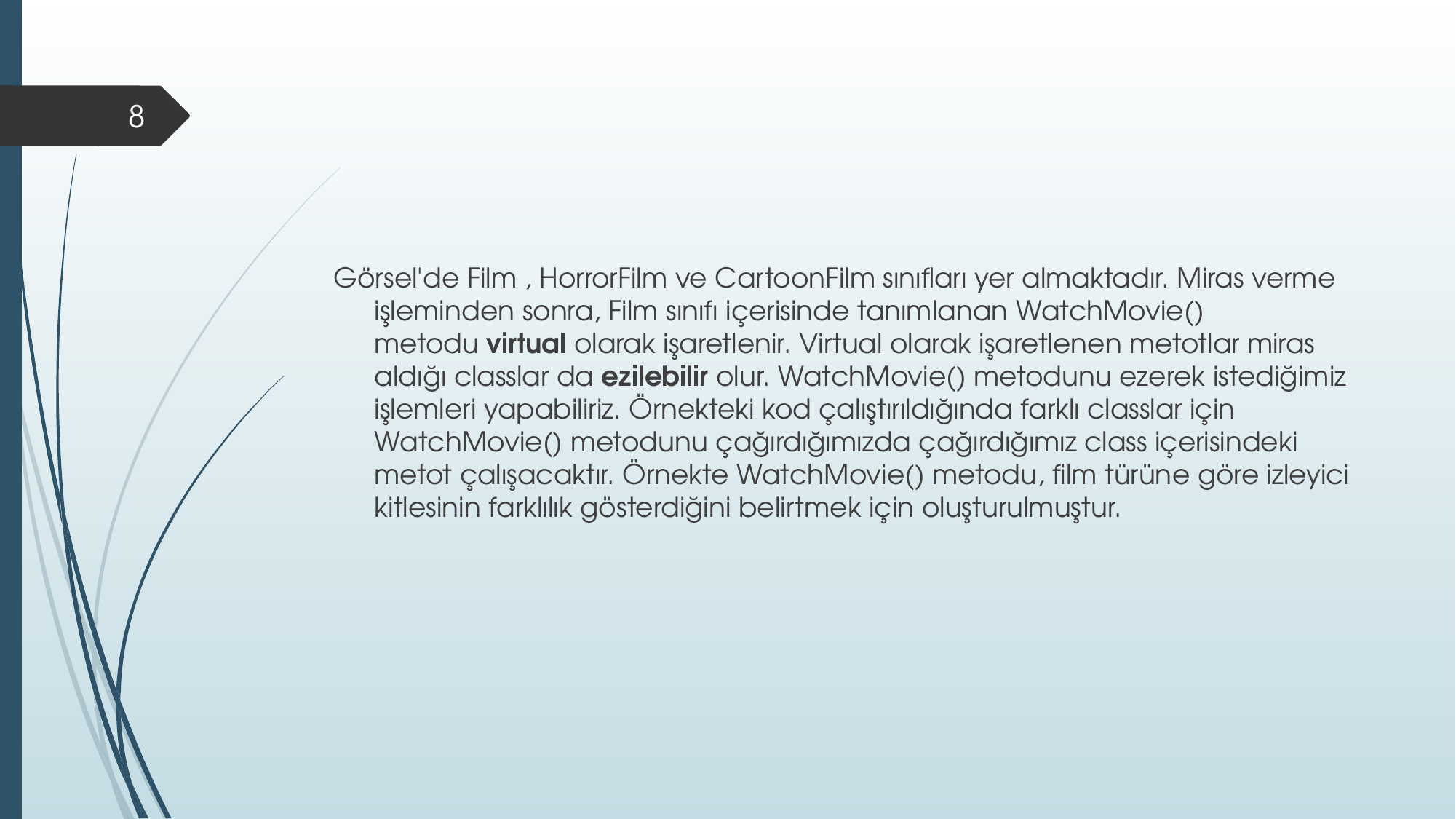

#
8
Görsel'de Film , HorrorFilm ve CartoonFilm sınıfları yer almaktadır. Miras verme işleminden sonra, Film sınıfı içerisinde tanımlanan WatchMovie() metodu virtual olarak işaretlenir. Virtual olarak işaretlenen metotlar miras aldığı classlar da ezilebilir olur. WatchMovie() metodunu ezerek istediğimiz işlemleri yapabiliriz. Örnekteki kod çalıştırıldığında farklı classlar için WatchMovie() metodunu çağırdığımızda çağırdığımız class içerisindeki metot çalışacaktır. Örnekte WatchMovie() metodu, film türüne göre izleyici kitlesinin farklılık gösterdiğini belirtmek için oluşturulmuştur.